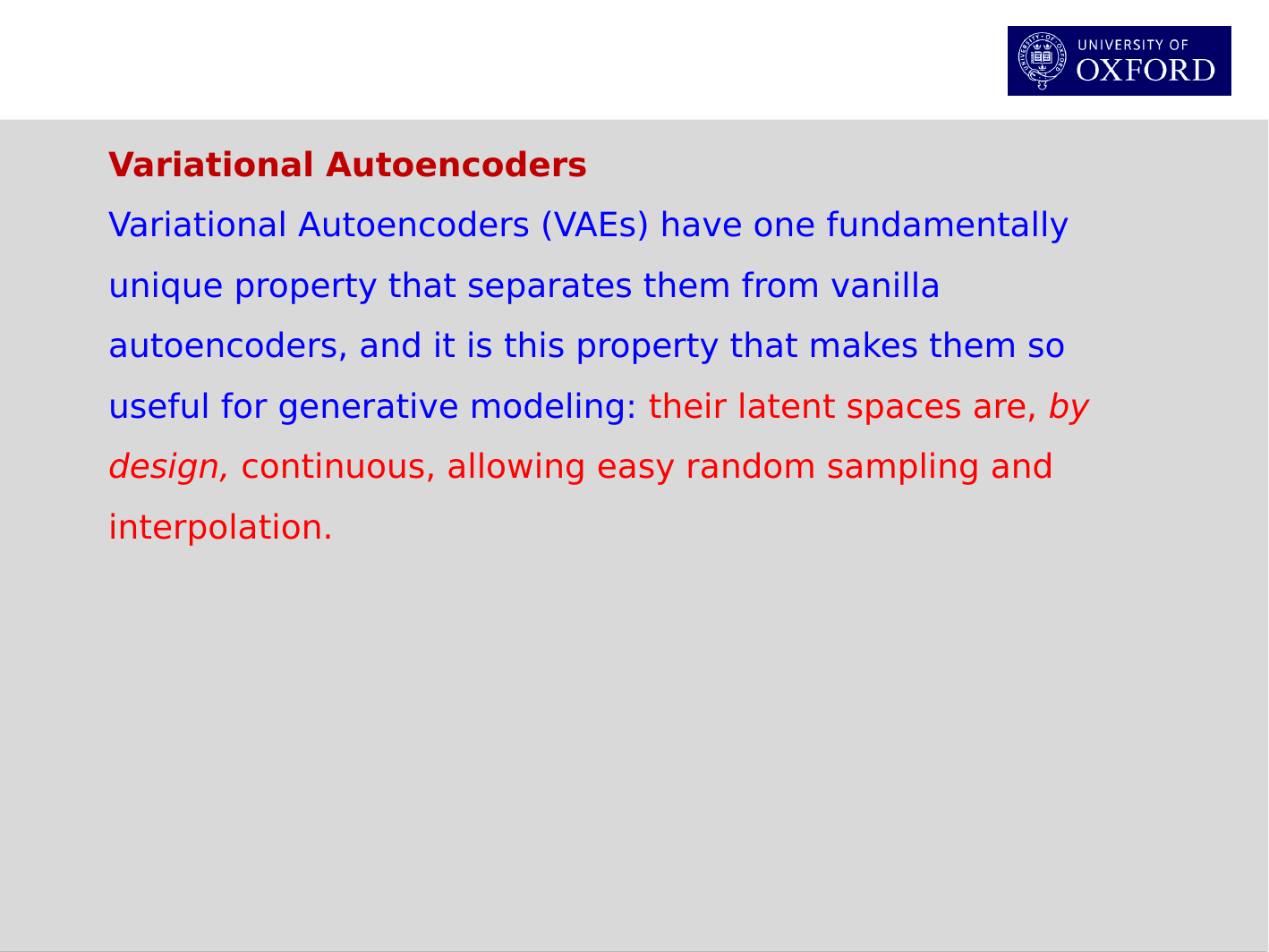

Variational Autoencoders
Variational Autoencoders (VAEs) have one fundamentally unique property that separates them from vanilla autoencoders, and it is this property that makes them so useful for generative modeling: their latent spaces are, by design, continuous, allowing easy random sampling and interpolation.